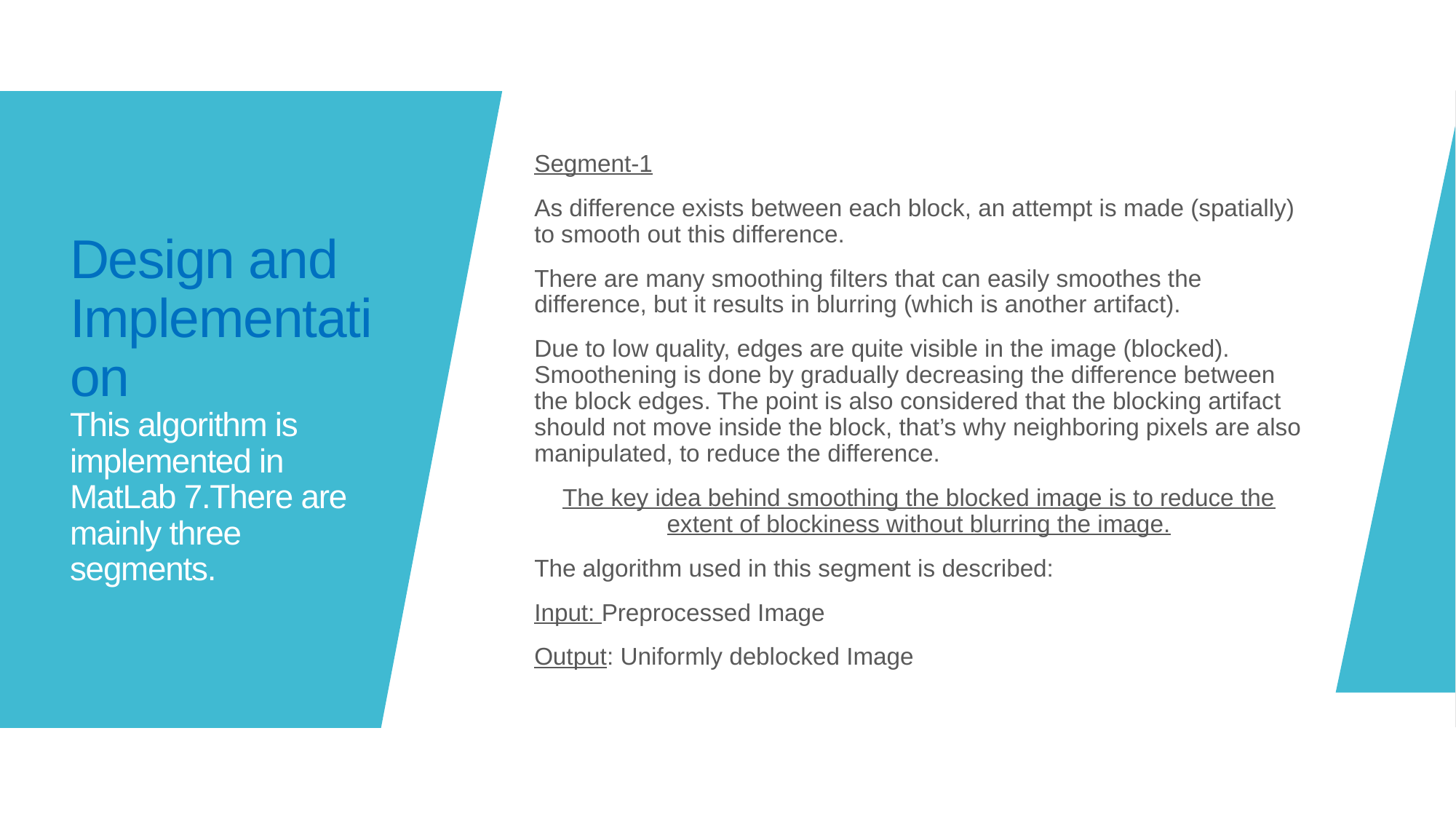

Segment-1
As difference exists between each block, an attempt is made (spatially) to smooth out this difference.
There are many smoothing filters that can easily smoothes the difference, but it results in blurring (which is another artifact).
Due to low quality, edges are quite visible in the image (blocked). Smoothening is done by gradually decreasing the difference between the block edges. The point is also considered that the blocking artifact should not move inside the block, that’s why neighboring pixels are also manipulated, to reduce the difference.
The key idea behind smoothing the blocked image is to reduce the extent of blockiness without blurring the image.
The algorithm used in this segment is described:
Input: Preprocessed Image
Output: Uniformly deblocked Image
# Design and Implementation This algorithm is implemented in MatLab 7.There are mainly three segments.